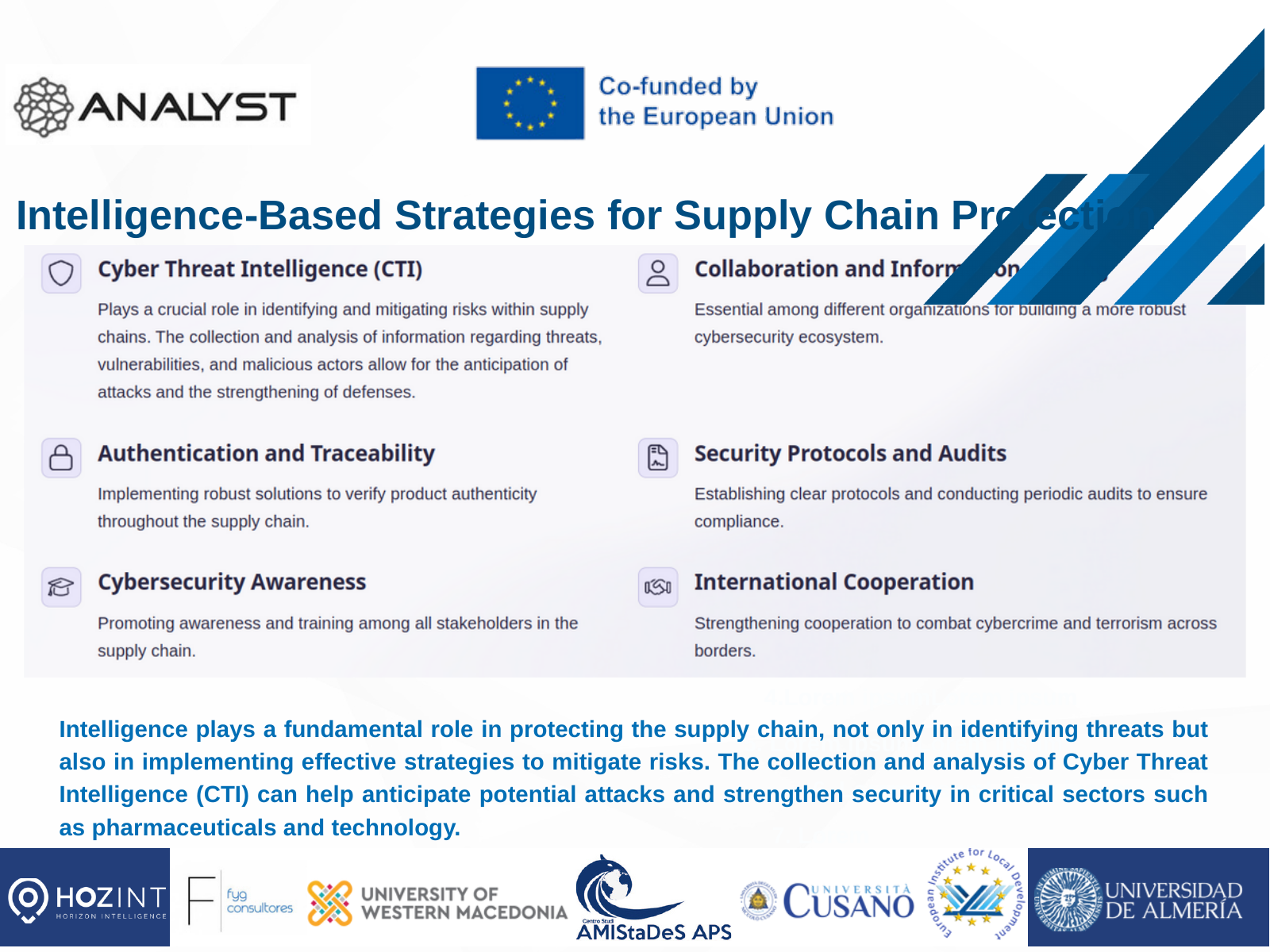

4.Lorem ipsumLorem ipsum
5. Lorem ipsumLorem ipsum
6. Lorem ipsumLorem ipsum
7. Lorem
8. Lorem ipsumLorem ipsum
Intelligence-Based Strategies for Supply Chain Protection

Intelligence plays a fundamental role in protecting the supply chain, not only in identifying threats but also in implementing effective strategies to mitigate risks. The collection and analysis of Cyber Threat Intelligence (CTI) can help anticipate potential attacks and strengthen security in critical sectors such as pharmaceuticals and technology.